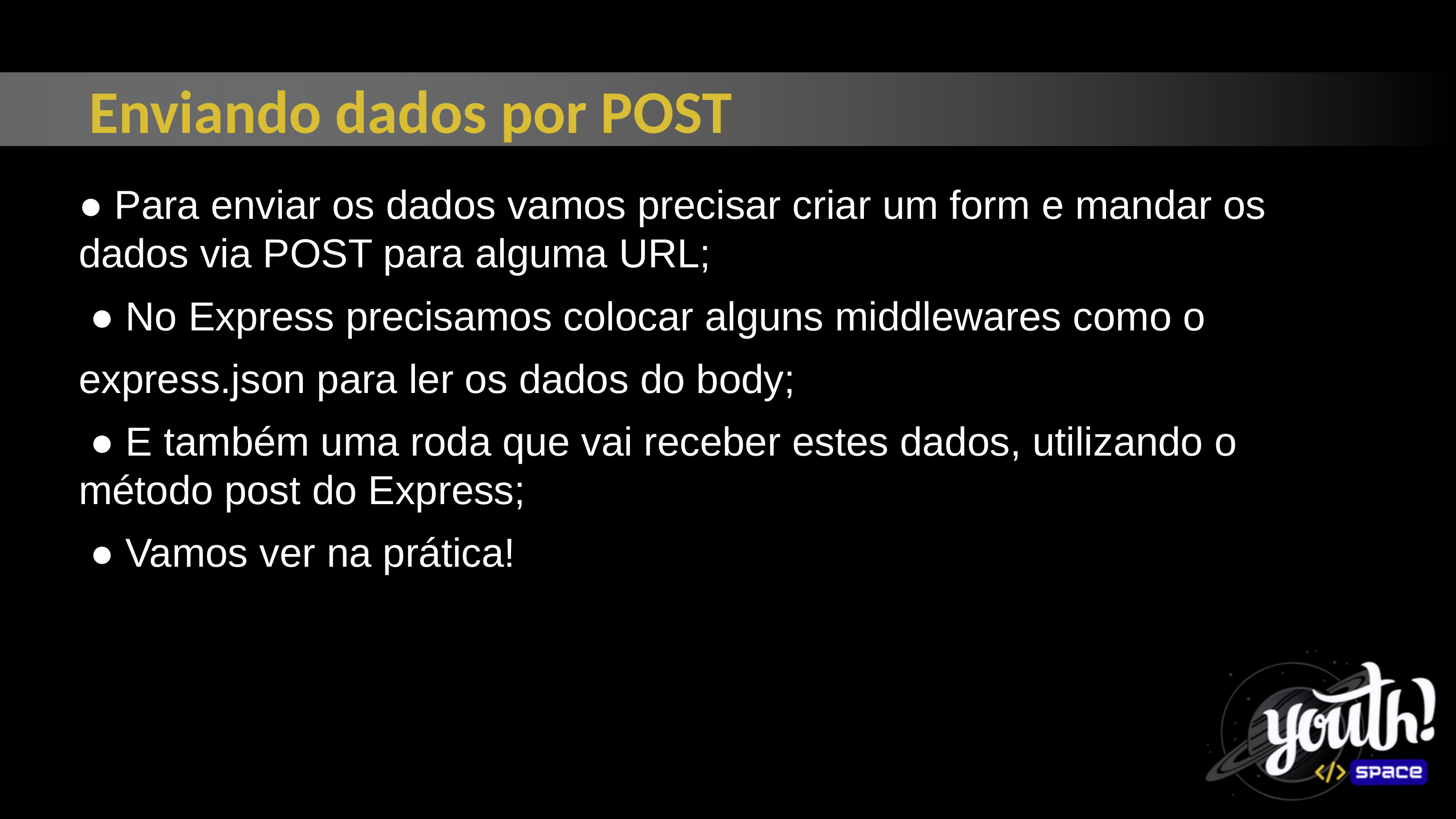

Enviando dados por POST

● Para enviar os dados vamos precisar criar um form e mandar os dados via POST para alguma URL;
 ● No Express precisamos colocar alguns middlewares como o
express.json para ler os dados do body;
 ● E também uma roda que vai receber estes dados, utilizando o método post do Express;
 ● Vamos ver na prática!